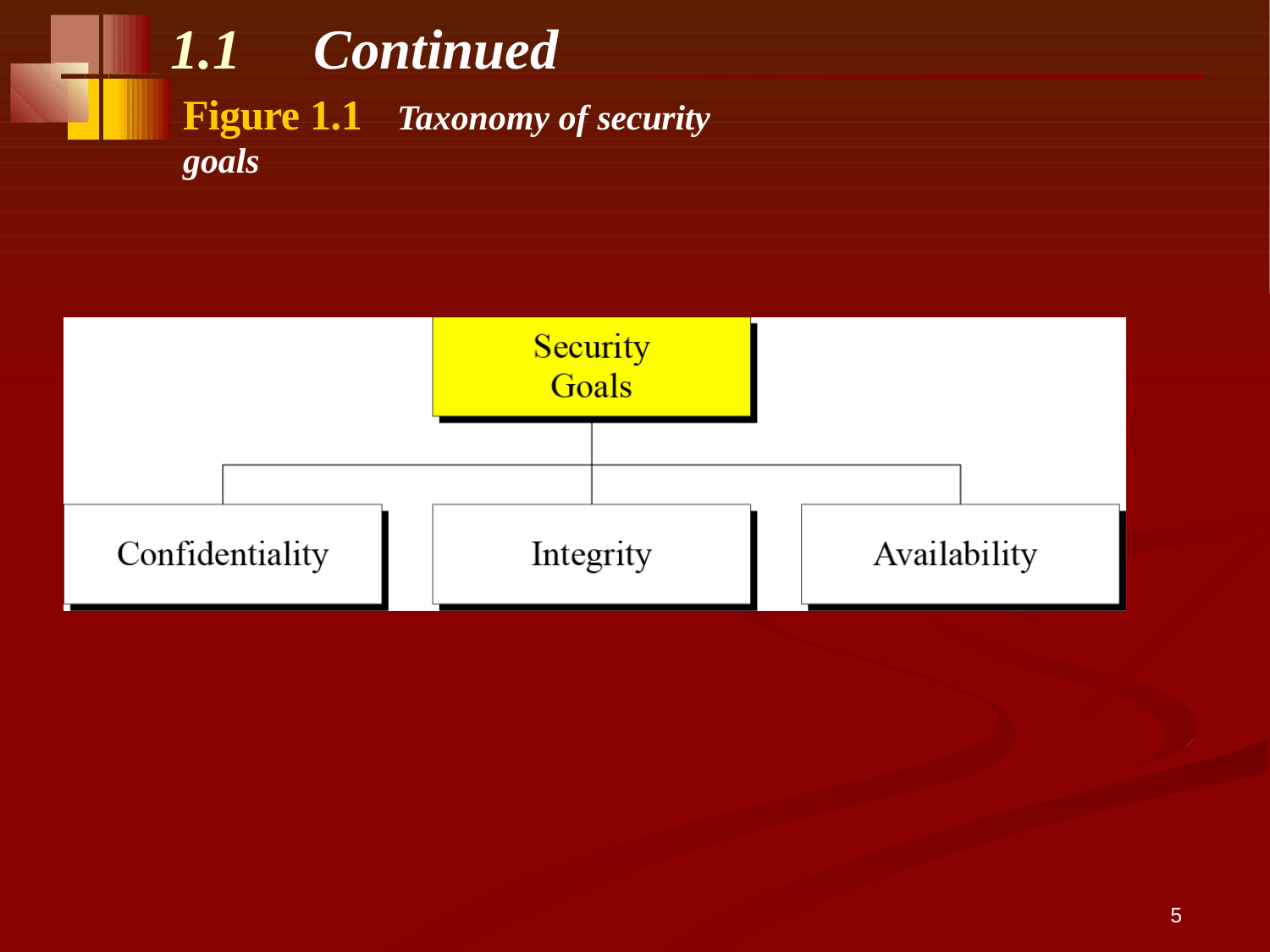

# 1.1	Continued
Figure 1.1	Taxonomy of security goals

5